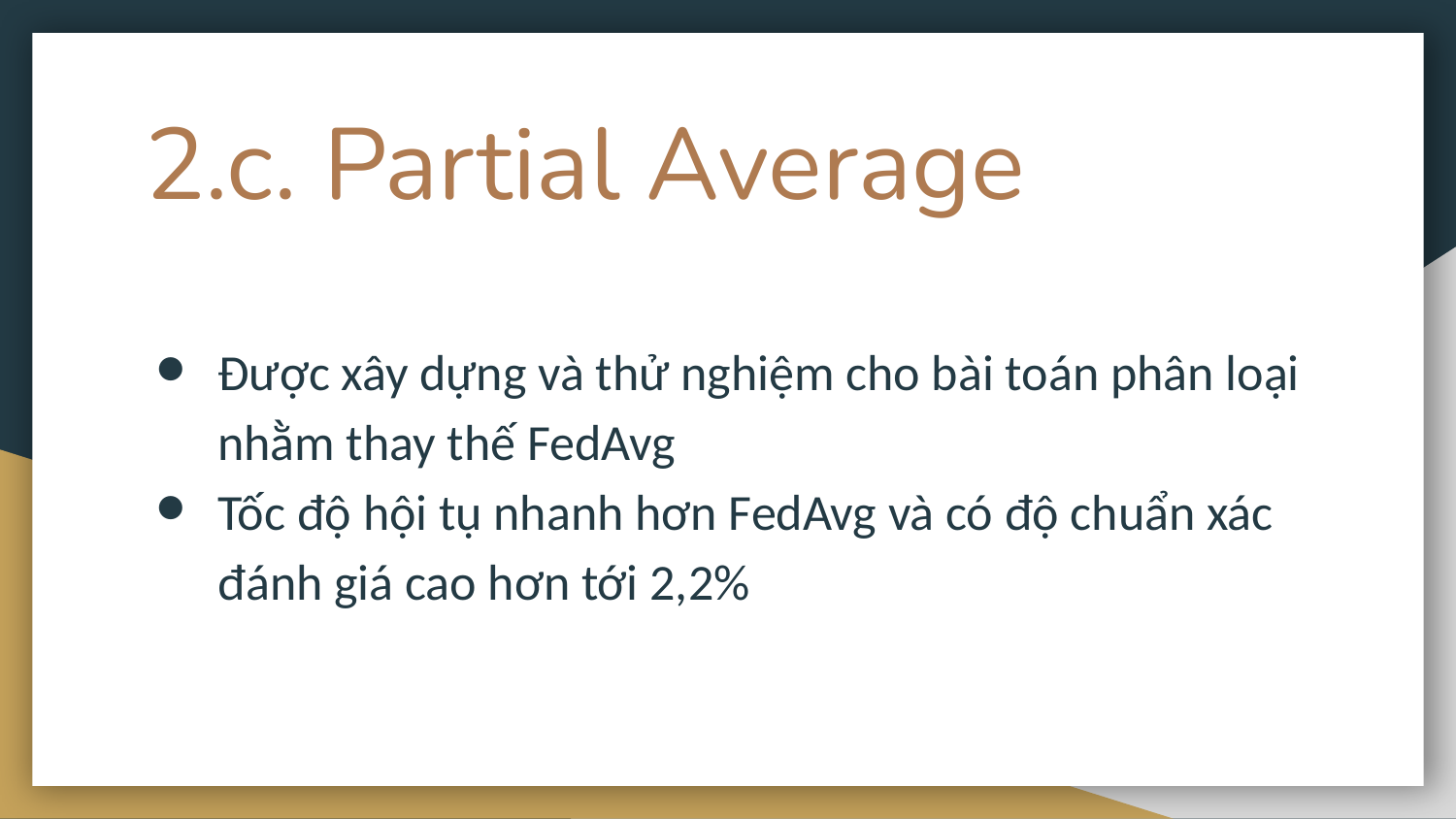

# 2.c. Partial Average
Được xây dựng và thử nghiệm cho bài toán phân loại nhằm thay thế FedAvg
Tốc độ hội tụ nhanh hơn FedAvg và có độ chuẩn xác đánh giá cao hơn tới 2,2%